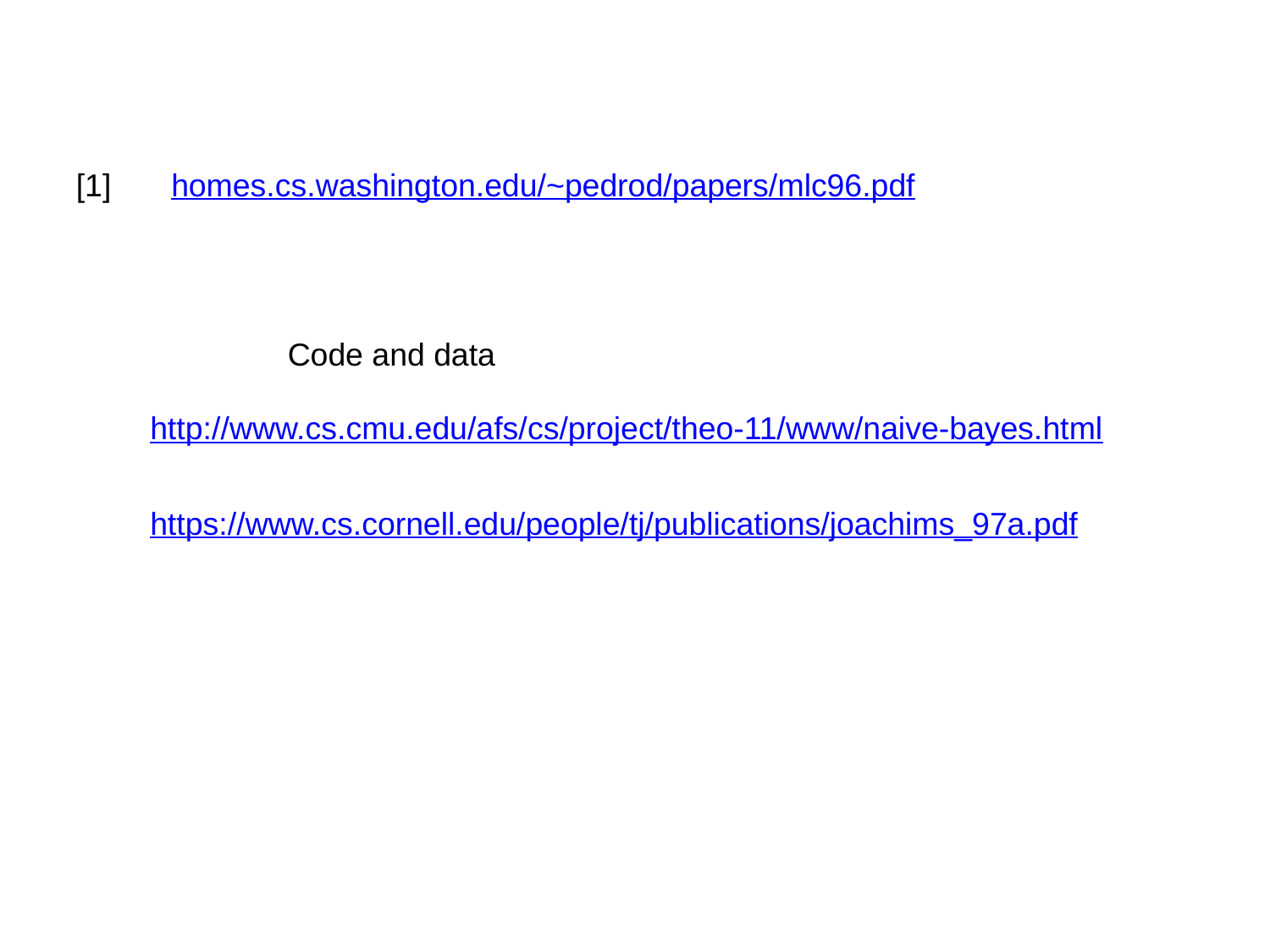

[1]
homes.cs.washington.edu/~pedrod/papers/mlc96.pdf
Code and data
http://www.cs.cmu.edu/afs/cs/project/theo-11/www/naive-bayes.html
https://www.cs.cornell.edu/people/tj/publications/joachims_97a.pdf